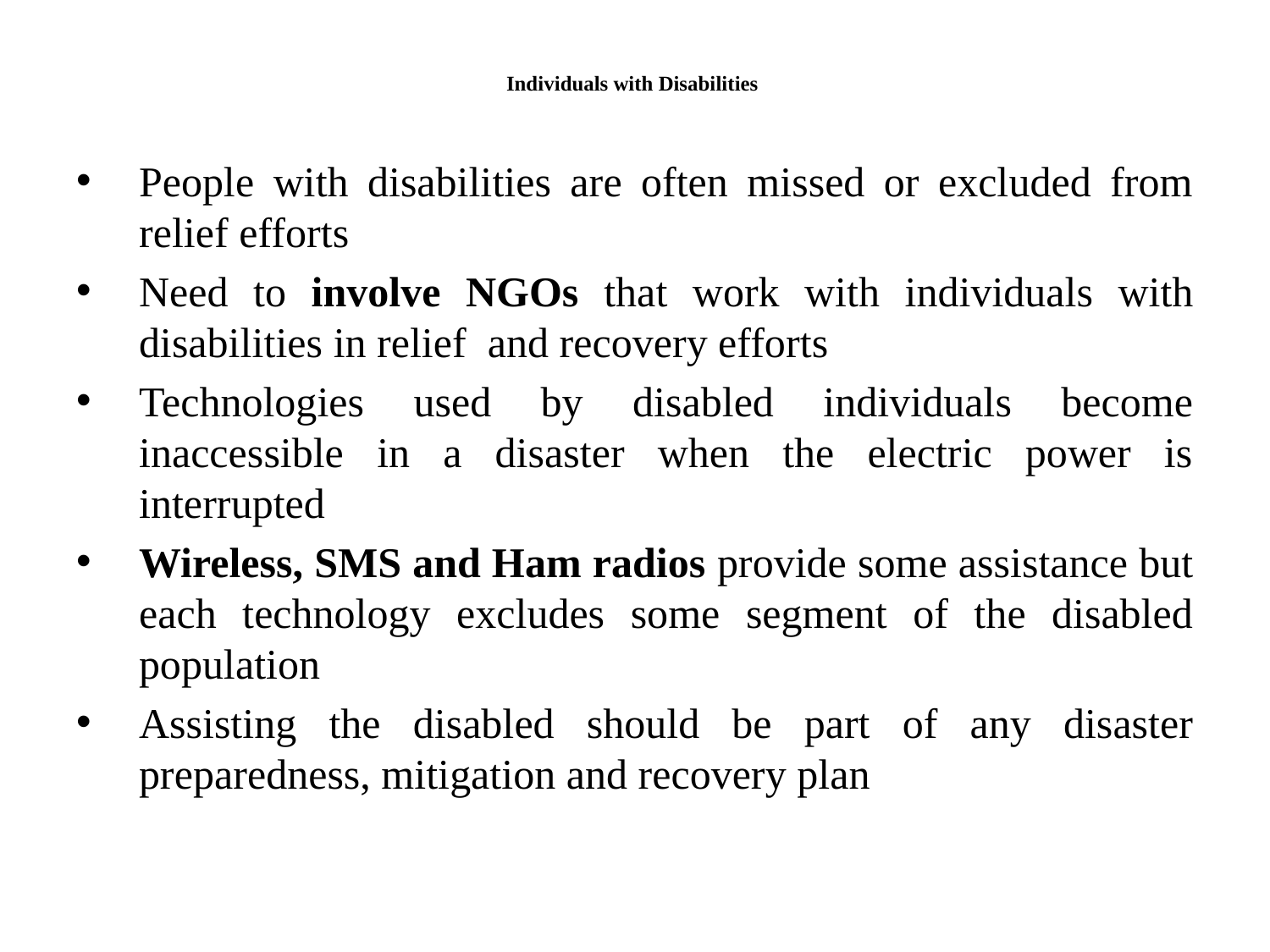

# Individuals with Disabilities
People with disabilities are often missed or excluded from relief efforts
Need to involve NGOs that work with individuals with disabilities in relief  and recovery efforts
Technologies used by disabled individuals become inaccessible in a disaster when the electric power is interrupted
Wireless, SMS and Ham radios provide some assistance but each technology excludes some segment of the disabled population
Assisting the disabled should be part of any disaster preparedness, mitigation and recovery plan